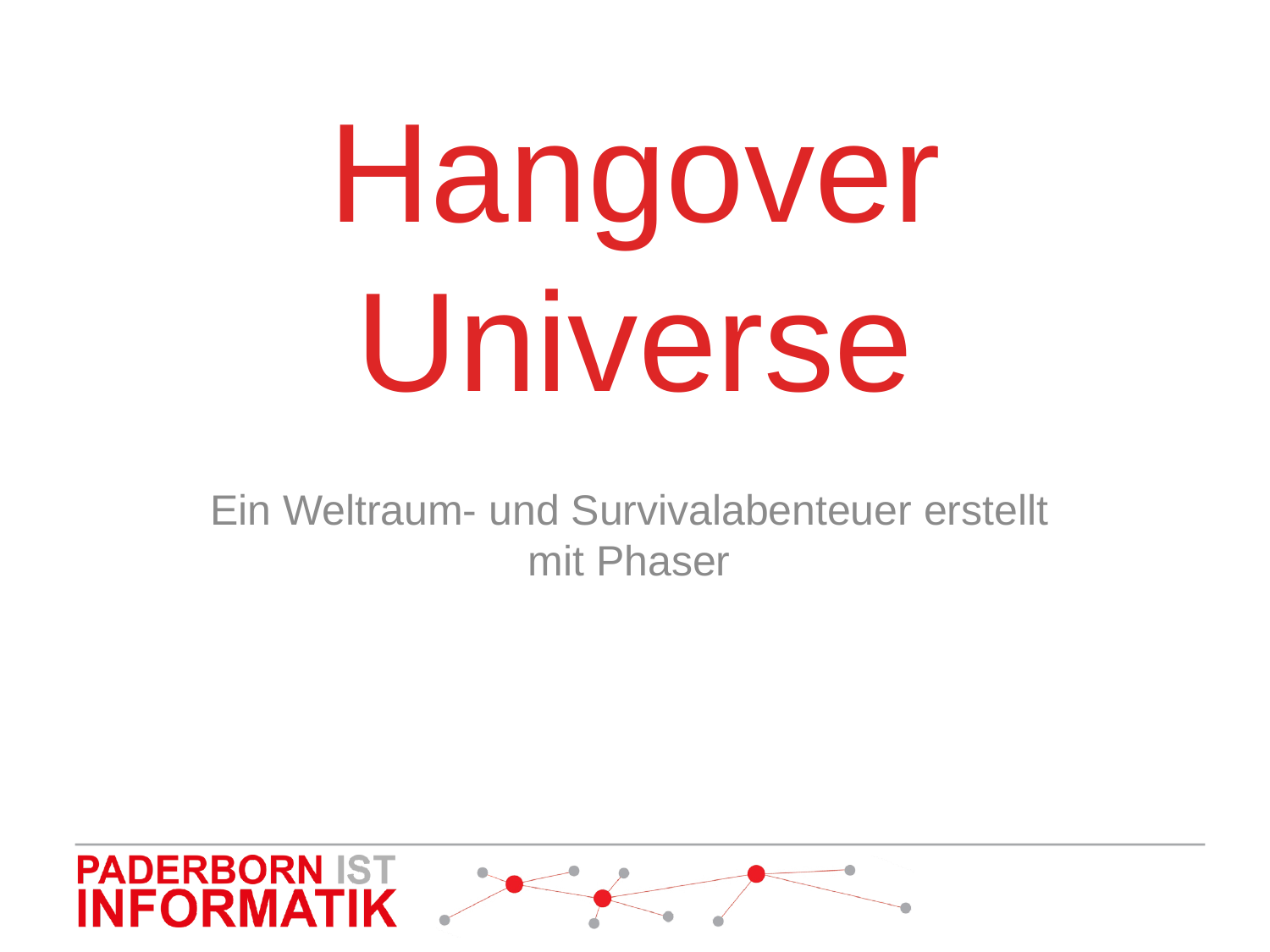

# Hangover Universe
Ein Weltraum- und Survivalabenteuer erstellt mit Phaser